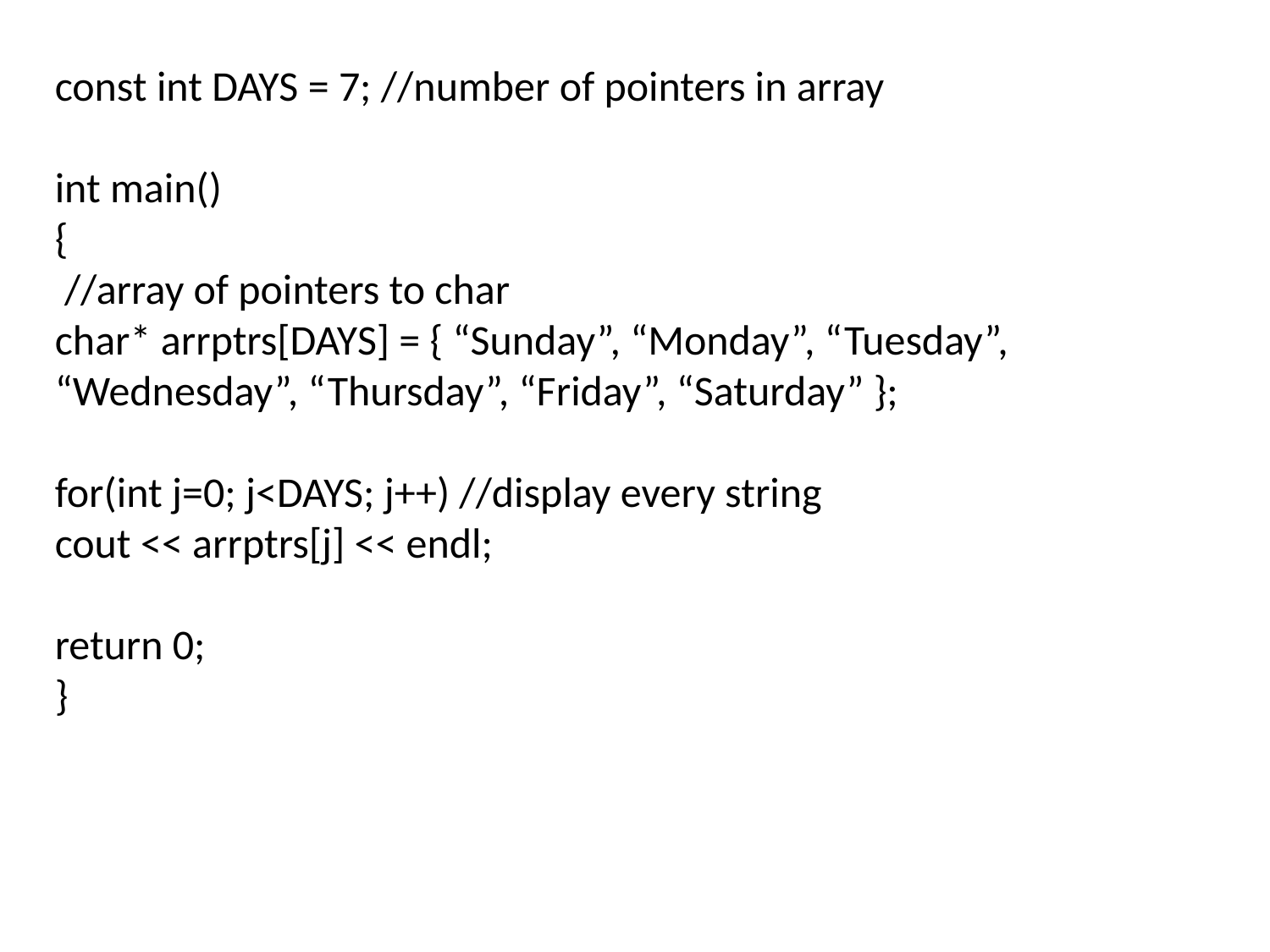

const int DAYS = 7; //number of pointers in array

int main()
{
 //array of pointers to char
char* arrptrs[DAYS] = { “Sunday”, “Monday”, “Tuesday”,
“Wednesday”, “Thursday”, “Friday”, “Saturday” };

for(int j=0; j<DAYS; j++) //display every string
cout << arrptrs[j] << endl;

return 0;
}